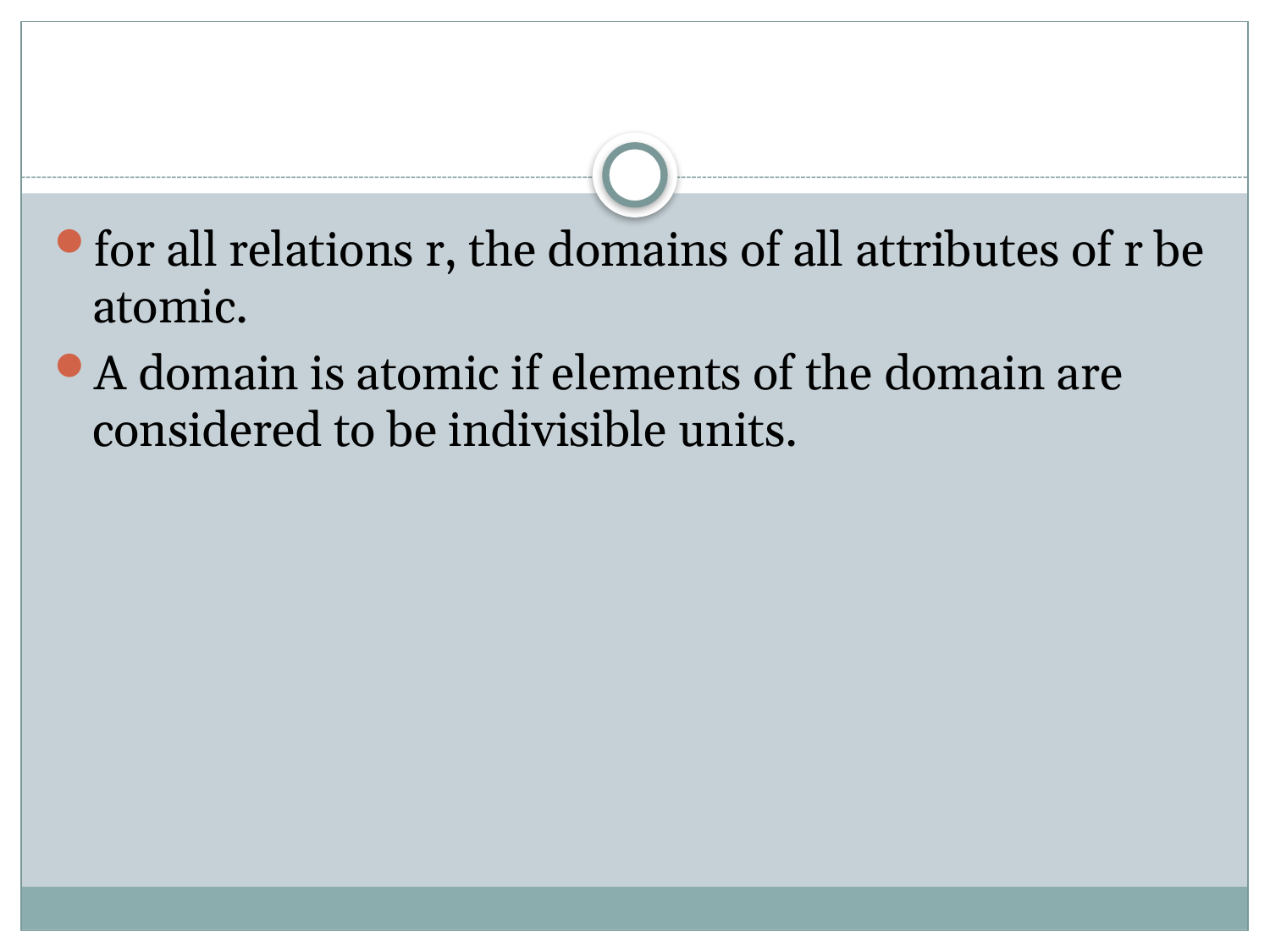

#
for all relations r, the domains of all attributes of r be atomic.
A domain is atomic if elements of the domain are considered to be indivisible units.